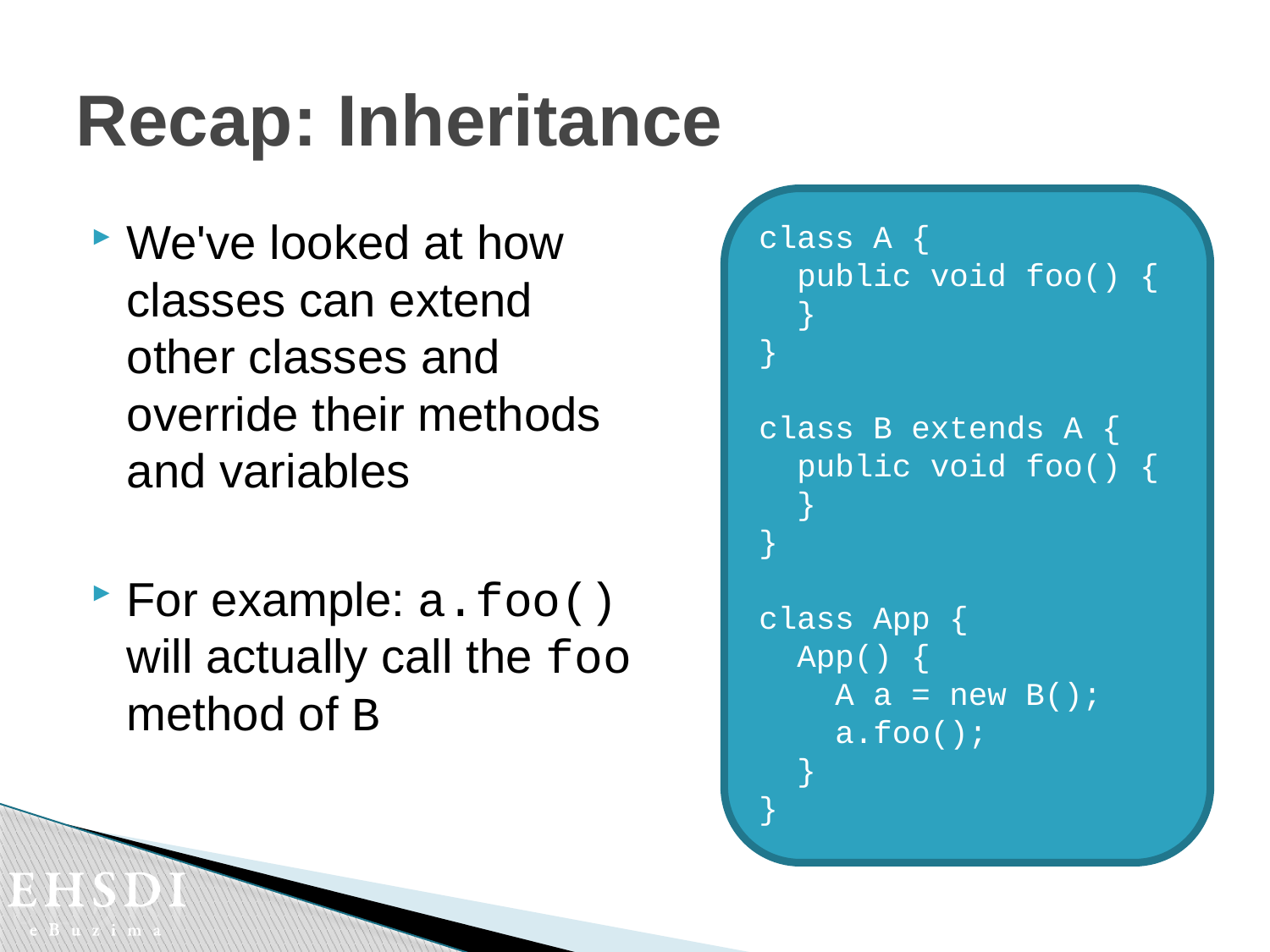

# Recap: Inheritance
class A {
  public void foo() {
  }
}

class B extends A {
  public void foo() {
  }
}

class App {
  App() {
    A a = new B();
    a.foo();
  }
}

We've looked at how classes can extend other classes and override their methods and variables

For example: a.foo() will actually call the foo method of B